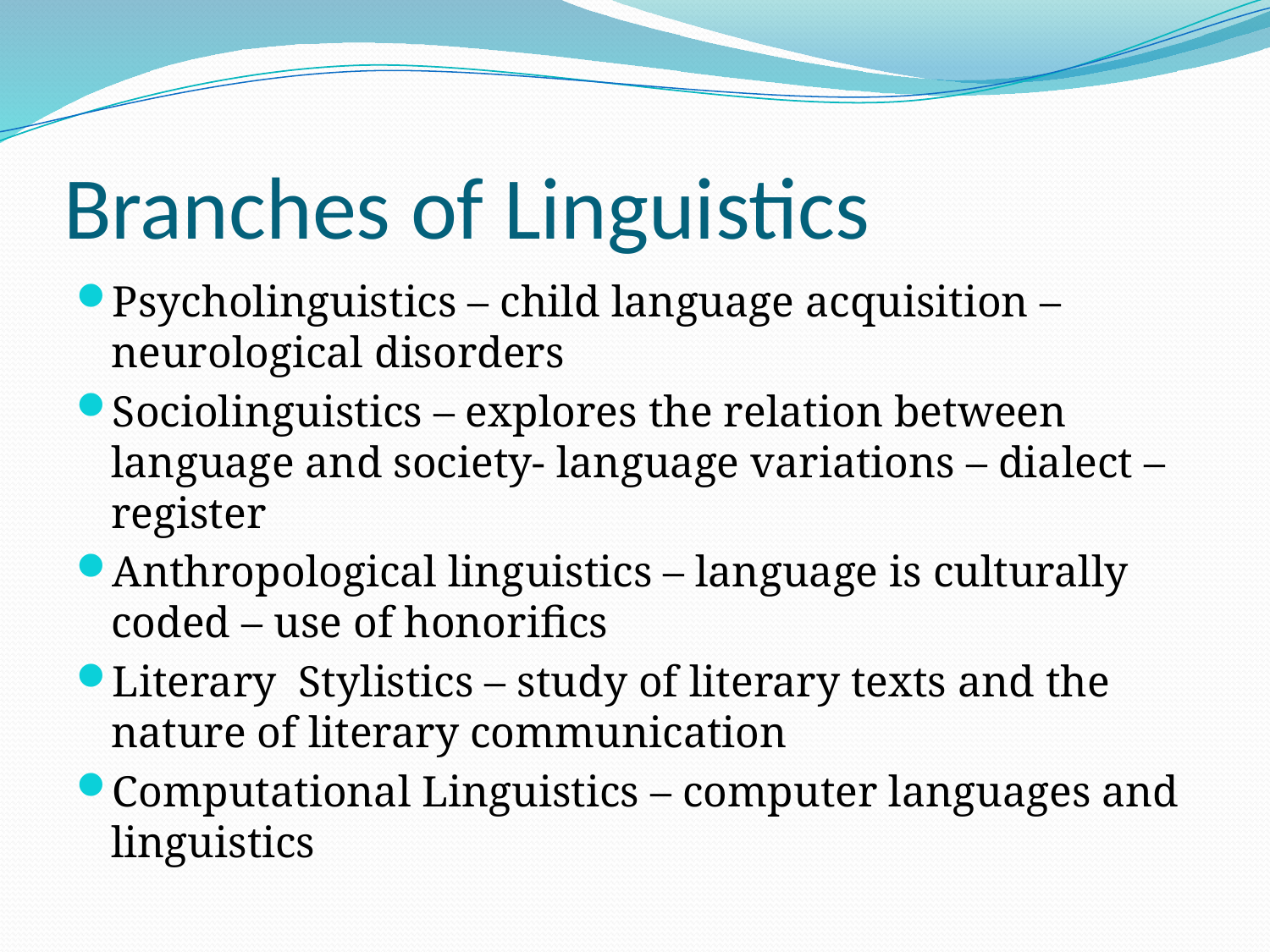

# Branches of Linguistics
Psycholinguistics – child language acquisition – neurological disorders
Sociolinguistics – explores the relation between language and society- language variations – dialect – register
Anthropological linguistics – language is culturally coded – use of honorifics
Literary  Stylistics – study of literary texts and the nature of literary communication
Computational Linguistics – computer languages and linguistics